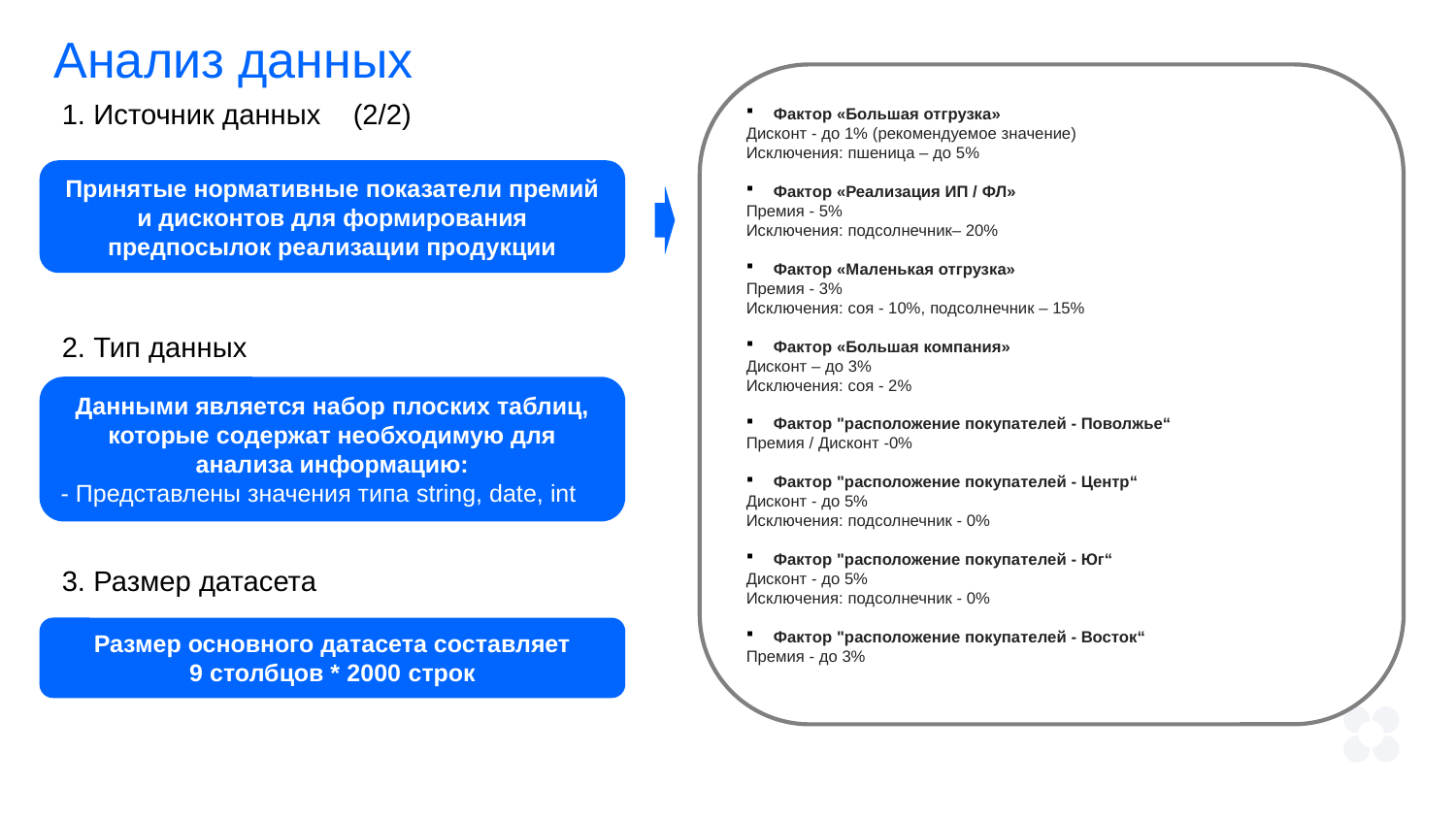

Анализ данных
Фактор «Большая отгрузка»
Дисконт - до 1% (рекомендуемое значение)
Исключения: пшеница – до 5%

Фактор «Реализация ИП / ФЛ»
Премия - 5%
Исключения: подсолнечник– 20%

Фактор «Маленькая отгрузка»
Премия - 3%
Исключения: соя - 10%, подсолнечник – 15%

Фактор «Большая компания»
Дисконт – до 3%
Исключения: соя - 2%

Фактор "расположение покупателей - Поволжье“
Премия / Дисконт -0%

Фактор "расположение покупателей - Центр“
Дисконт - до 5%
Исключения: подсолнечник - 0%

Фактор "расположение покупателей - Юг“
Дисконт - до 5%
Исключения: подсолнечник - 0%

Фактор "расположение покупателей - Восток“
Премия - до 3%
1. Источник данных	(2/2)

2. Тип данных

3. Размер датасета
Принятые нормативные показатели премий и дисконтов для формирования предпосылок реализации продукции

Данными является набор плоских таблиц, которые содержат необходимую для анализа информацию:
- Представлены значения типа string, date, int
Размер основного датасета составляет
9 столбцов * 2000 строк